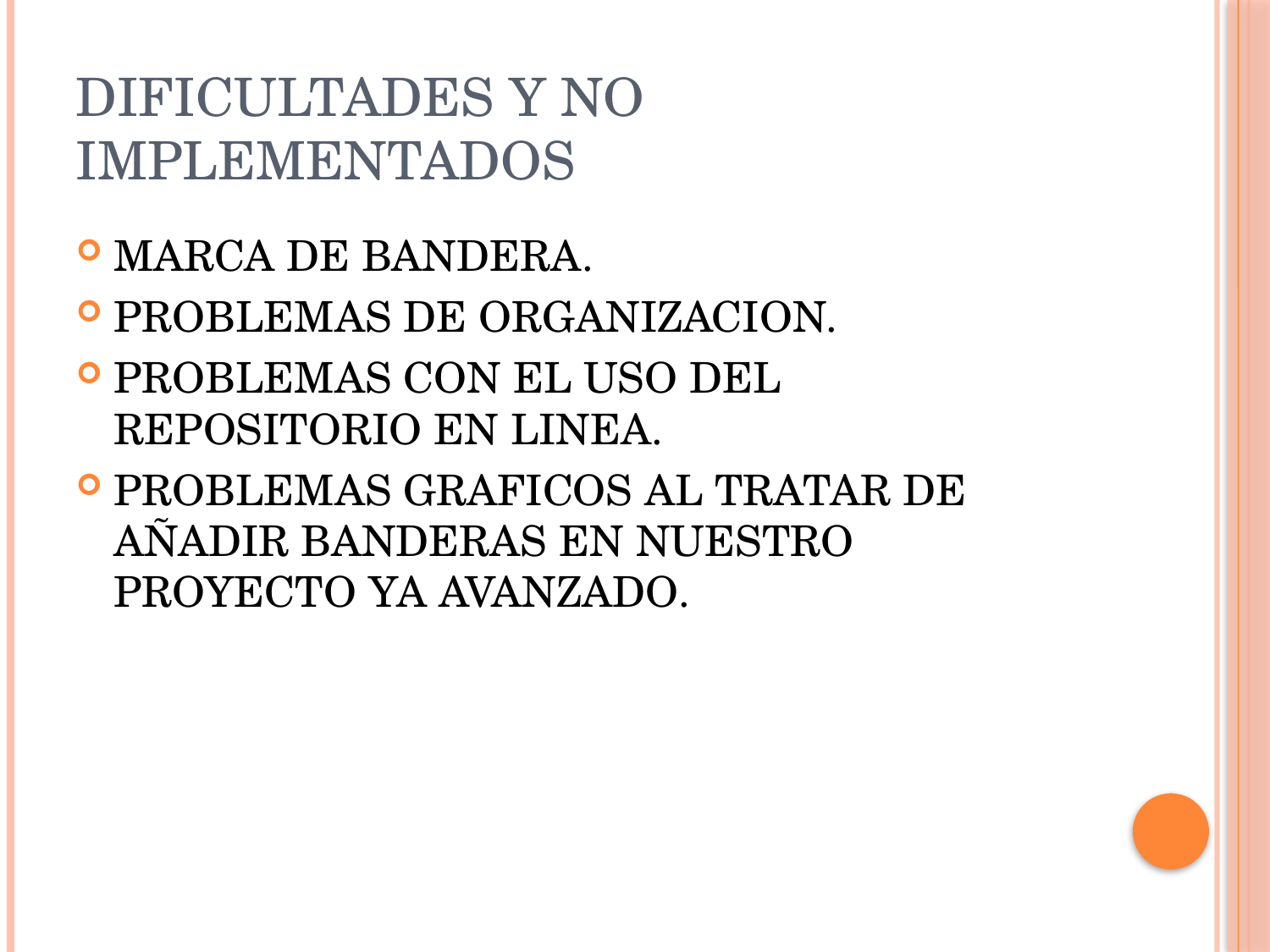

# DIFICULTADES Y NO IMPLEMENTADOS
MARCA DE BANDERA.
PROBLEMAS DE ORGANIZACION.
PROBLEMAS CON EL USO DEL REPOSITORIO EN LINEA.
PROBLEMAS GRAFICOS AL TRATAR DE AÑADIR BANDERAS EN NUESTRO PROYECTO YA AVANZADO.